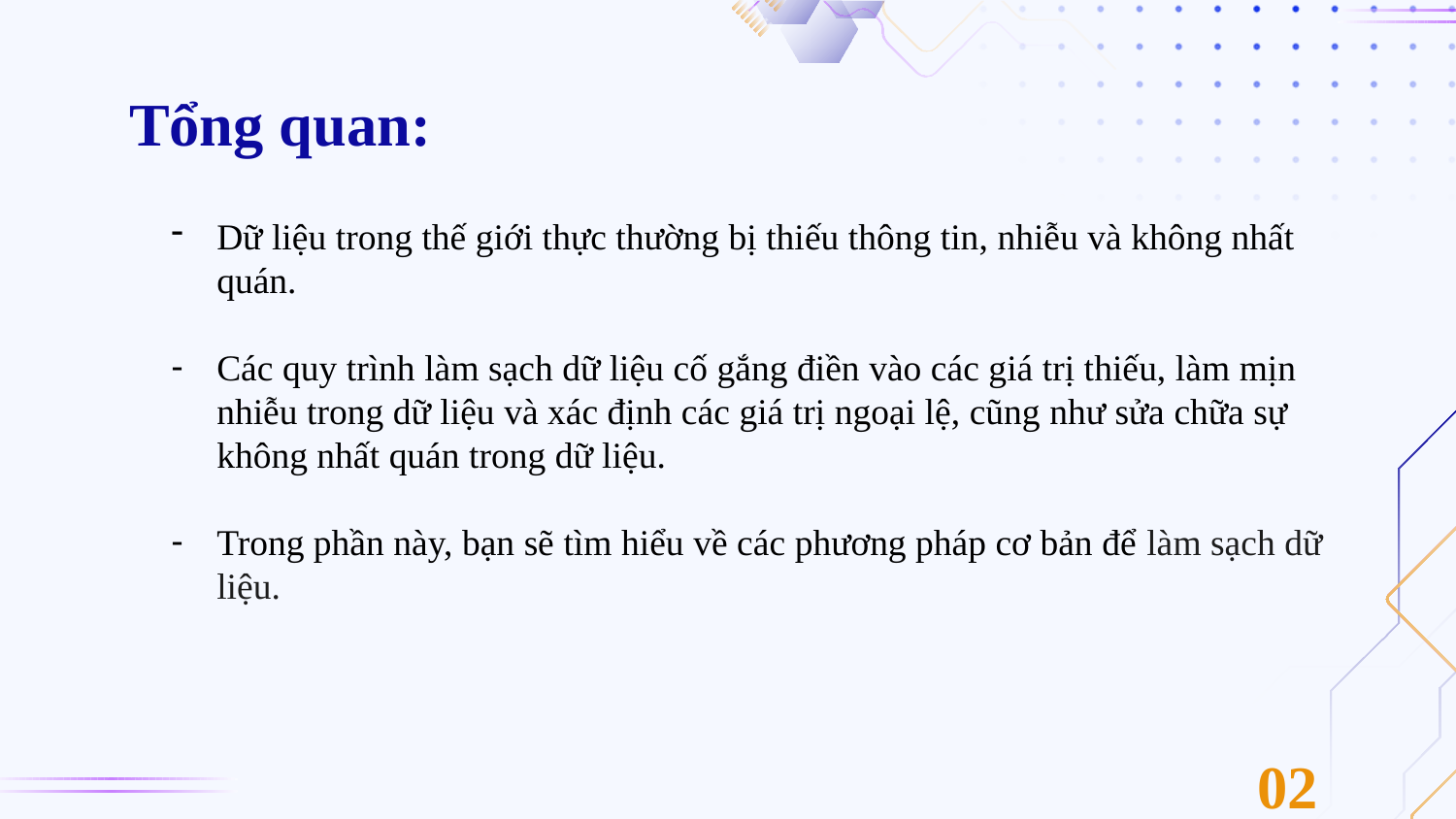

# Tổng quan:
Dữ liệu trong thế giới thực thường bị thiếu thông tin, nhiễu và không nhất quán.

Các quy trình làm sạch dữ liệu cố gắng điền vào các giá trị thiếu, làm mịn nhiễu trong dữ liệu và xác định các giá trị ngoại lệ, cũng như sửa chữa sự không nhất quán trong dữ liệu.

Trong phần này, bạn sẽ tìm hiểu về các phương pháp cơ bản để làm sạch dữ liệu.
02